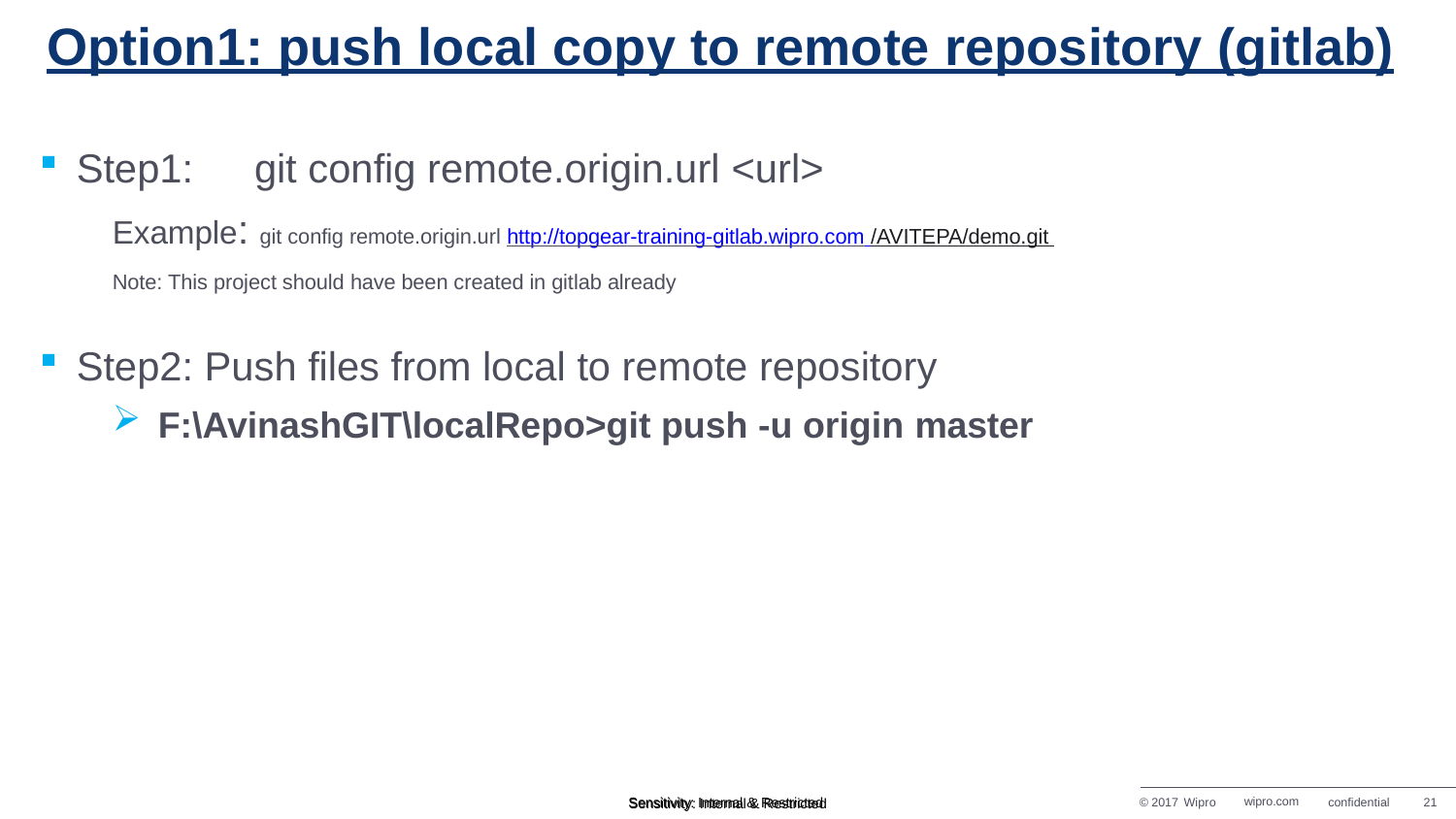

# Option1: push local copy to remote repository (gitlab)
Step1:	git config remote.origin.url <url>
Example: git config remote.origin.url http://topgear-training-gitlab.wipro.com /AVITEPA/demo.git  Note: This project should have been created in gitlab already

Step2: Push files from local to remote repository
F:\AvinashGIT\localRepo>git push -u origin master
© 2017 Wipro
wipro.com
confidential
21
Sensitivity: Internal & Restricted